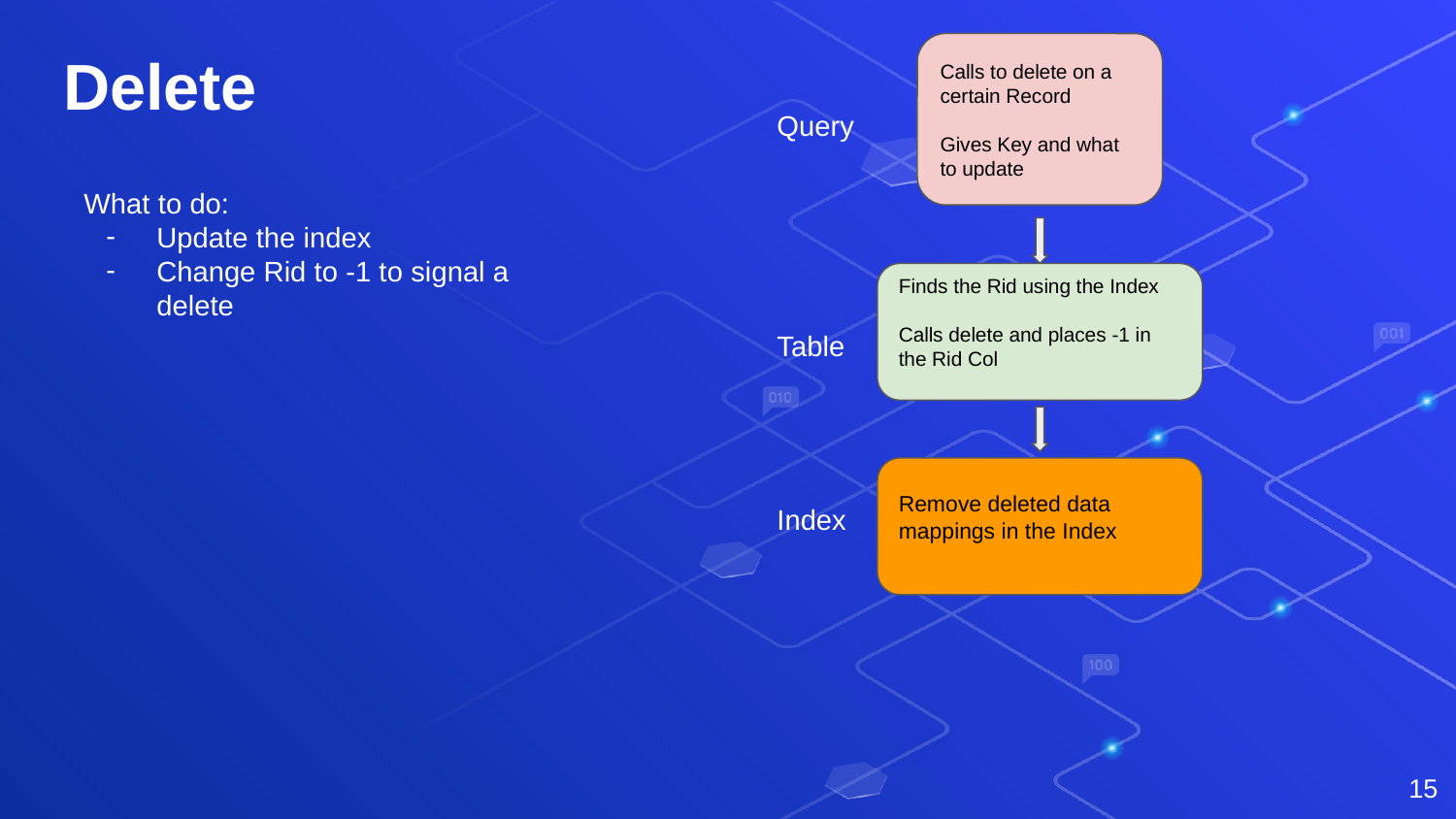

Calls to delete on a certain Record

Gives Key and what to update
Delete
Query
What to do:
Update the index
Change Rid to -1 to signal a delete

Finds the Rid using the Index

Calls delete and places -1 in the Rid Col

Table

Remove deleted data mappings in the Index

Index
15